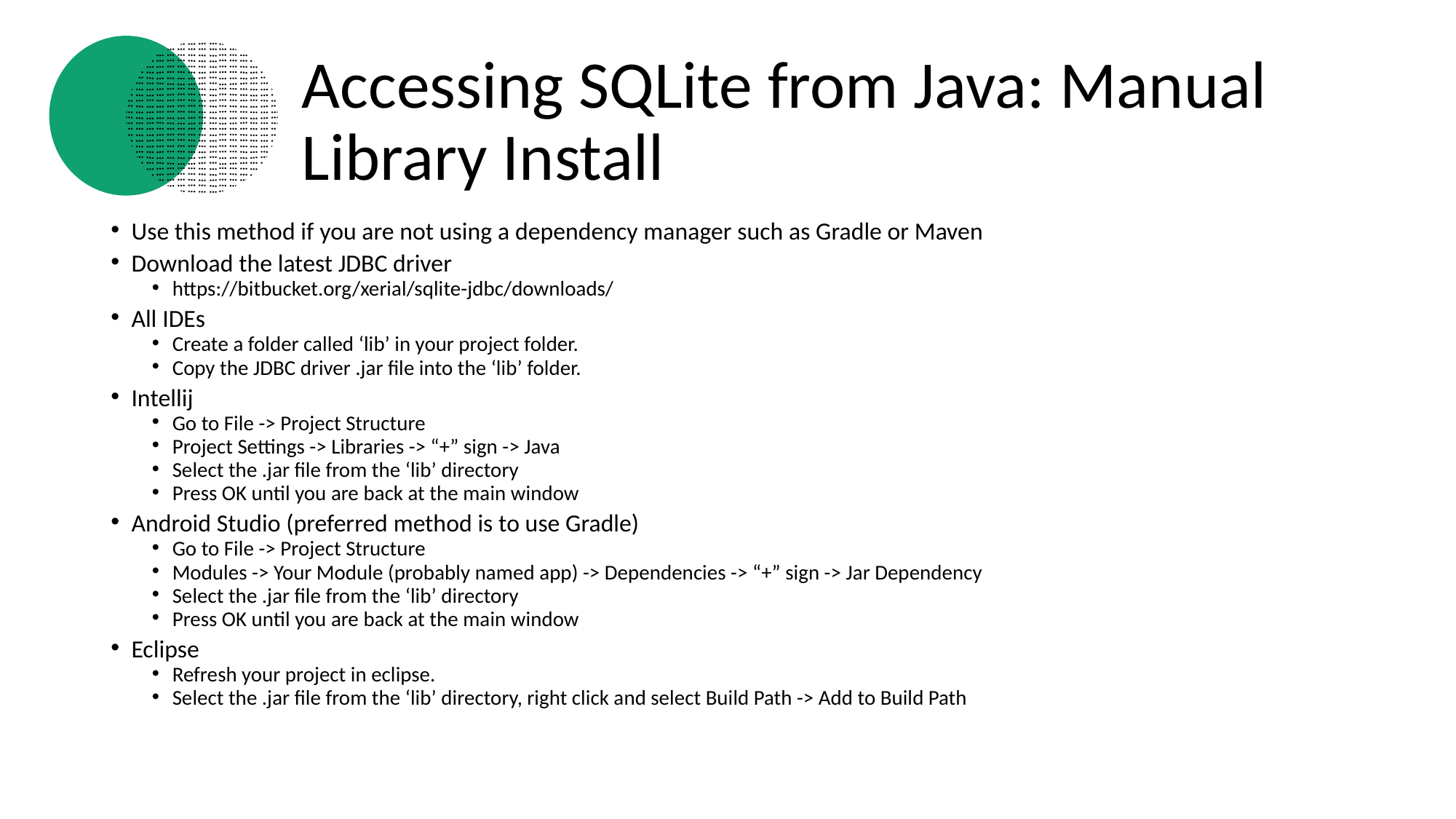

# Accessing SQLite from Java: Manual Library Install
Use this method if you are not using a dependency manager such as Gradle or Maven
Download the latest JDBC driver
https://bitbucket.org/xerial/sqlite-jdbc/downloads/
All IDEs
Create a folder called ‘lib’ in your project folder.
Copy the JDBC driver .jar file into the ‘lib’ folder.
Intellij
Go to File -> Project Structure
Project Settings -> Libraries -> “+” sign -> Java
Select the .jar file from the ‘lib’ directory
Press OK until you are back at the main window
Android Studio (preferred method is to use Gradle)
Go to File -> Project Structure
Modules -> Your Module (probably named app) -> Dependencies -> “+” sign -> Jar Dependency
Select the .jar file from the ‘lib’ directory
Press OK until you are back at the main window
Eclipse
Refresh your project in eclipse.
Select the .jar file from the ‘lib’ directory, right click and select Build Path -> Add to Build Path